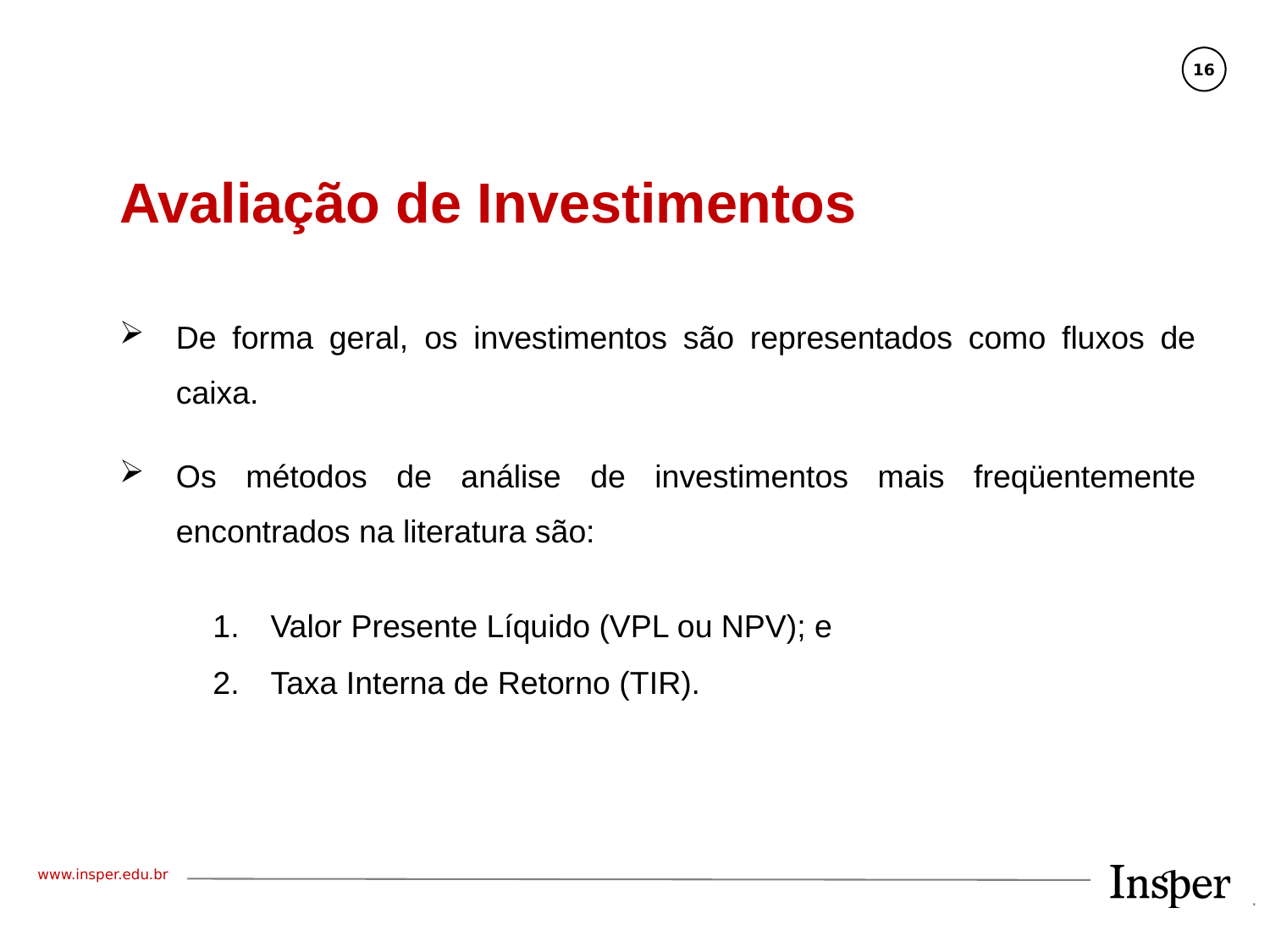

Avaliação de Investimentos

De forma geral, os investimentos são representados como fluxos de caixa.
Os métodos de análise de investimentos mais freqüentemente encontrados na literatura são:

Valor Presente Líquido (VPL ou NPV); e
Taxa Interna de Retorno (TIR).
.